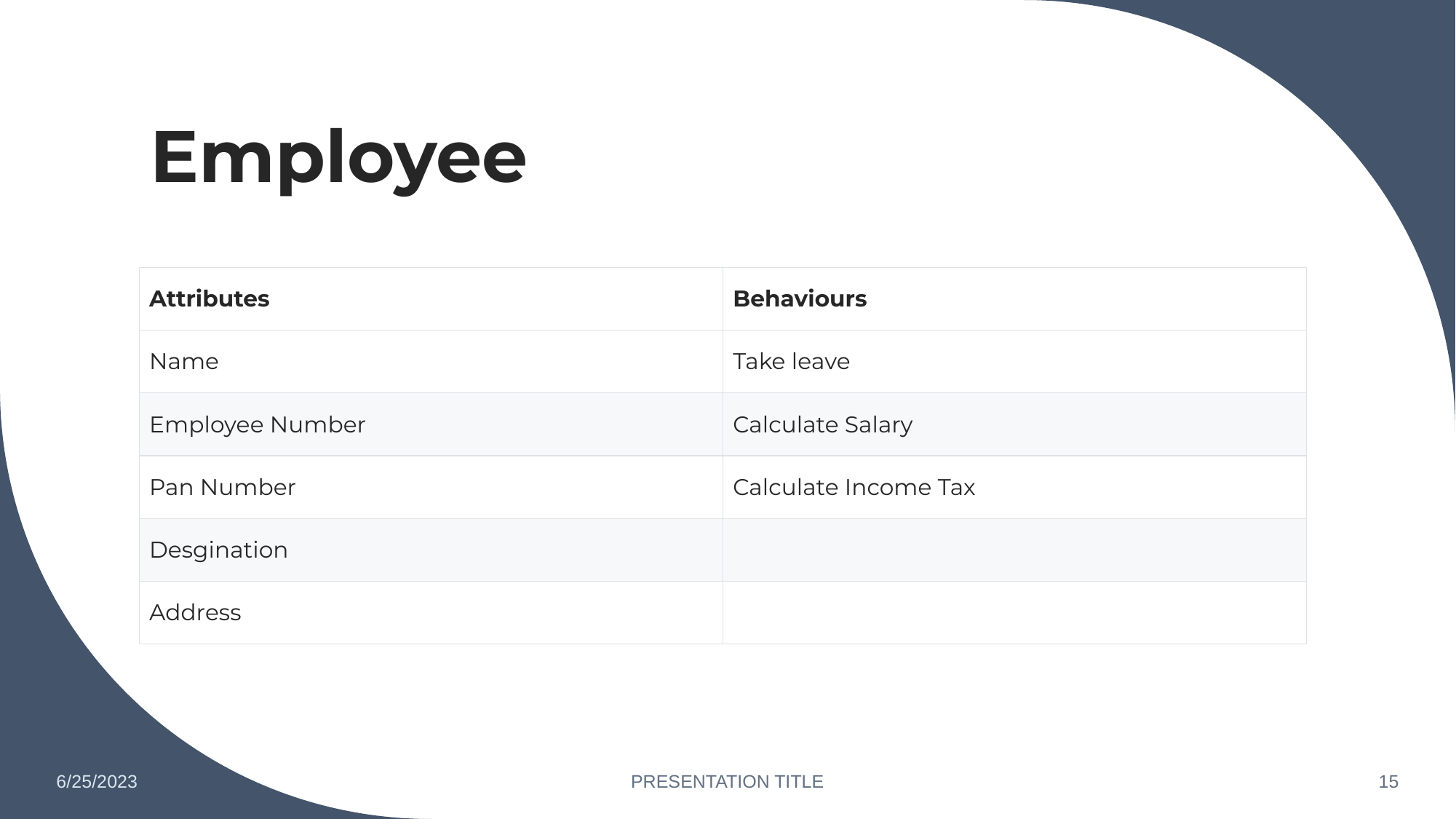

# Employee
| Attributes | Behaviours |
| --- | --- |
| Name | Take leave |
| Employee Number | Calculate Salary |
| Pan Number | Calculate Income Tax |
| Desgination |  |
| Address |  |
6/25/2023
PRESENTATION TITLE
15